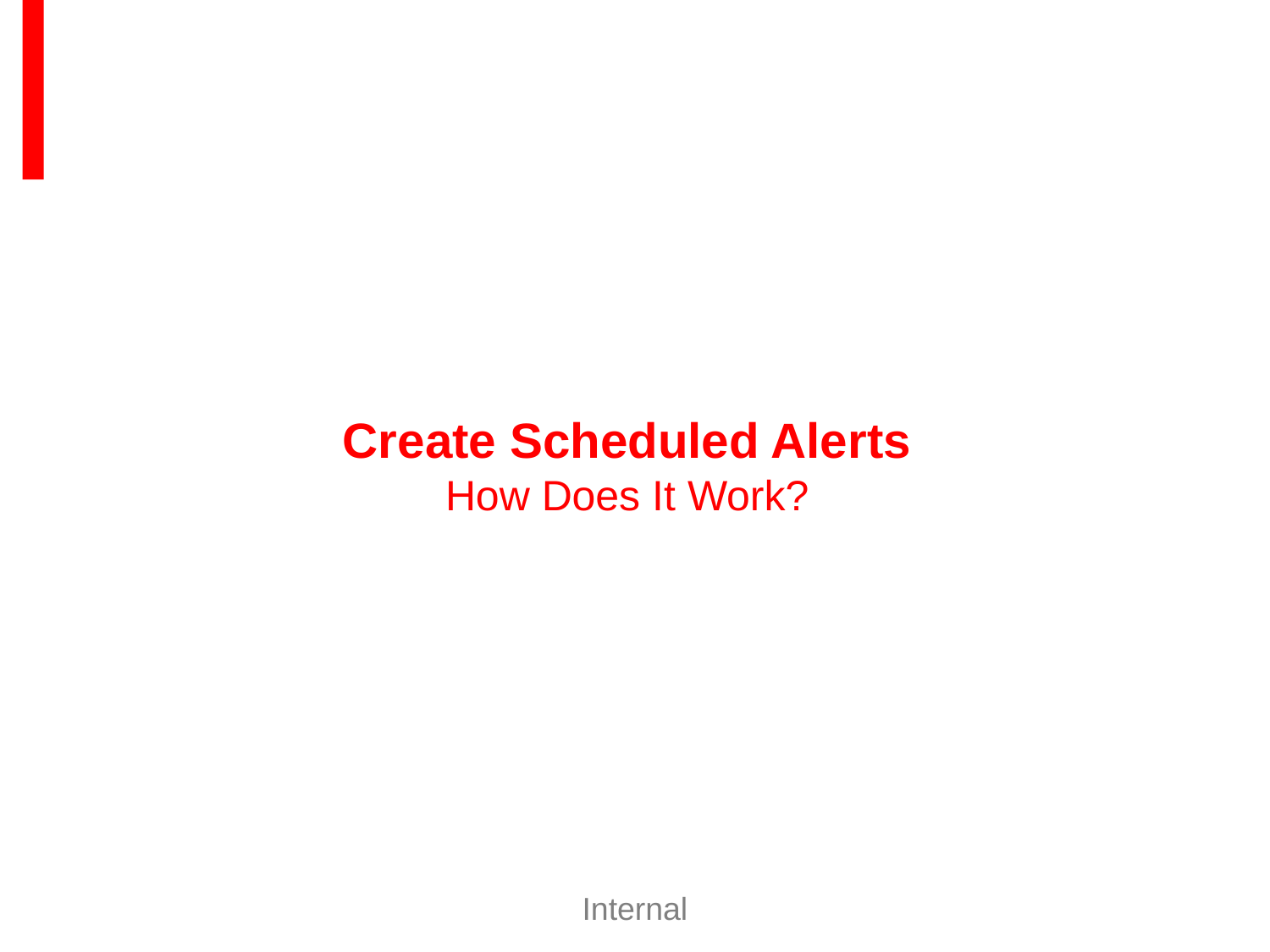

# Create Scheduled Alerts How Does It Work?
Internal